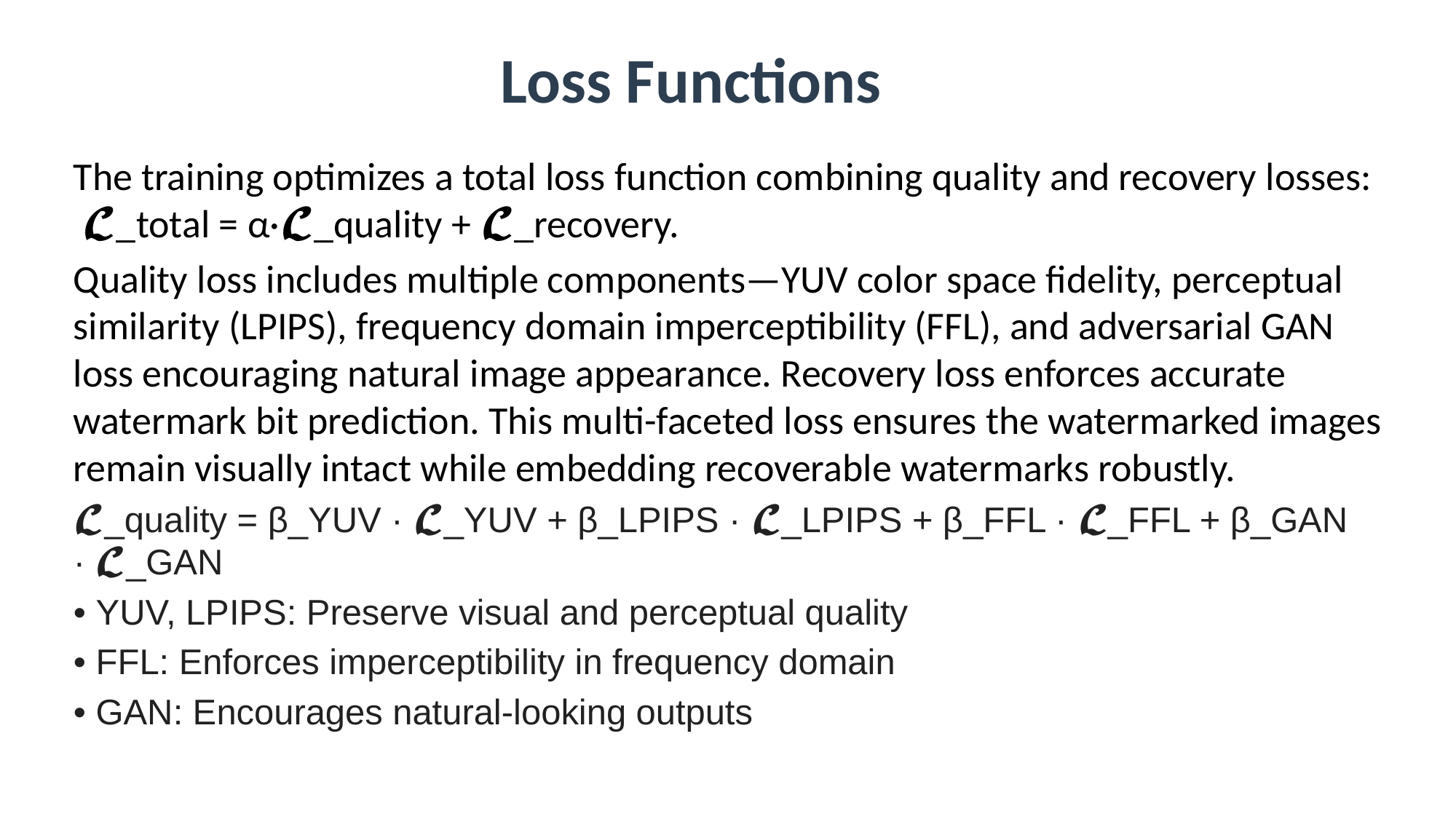

# Loss Functions
The training optimizes a total loss function combining quality and recovery losses:     𝓛_total = α·𝓛_quality + 𝓛_recovery.
Quality loss includes multiple components—YUV color space fidelity, perceptual similarity (LPIPS), frequency domain imperceptibility (FFL), and adversarial GAN loss encouraging natural image appearance. Recovery loss enforces accurate watermark bit prediction. This multi-faceted loss ensures the watermarked images remain visually intact while embedding recoverable watermarks robustly.
𝓛_quality = β_YUV · 𝓛_YUV + β_LPIPS · 𝓛_LPIPS + β_FFL · 𝓛_FFL + β_GAN · 𝓛_GAN
• YUV, LPIPS: Preserve visual and perceptual quality
• FFL: Enforces imperceptibility in frequency domain
• GAN: Encourages natural-looking outputs